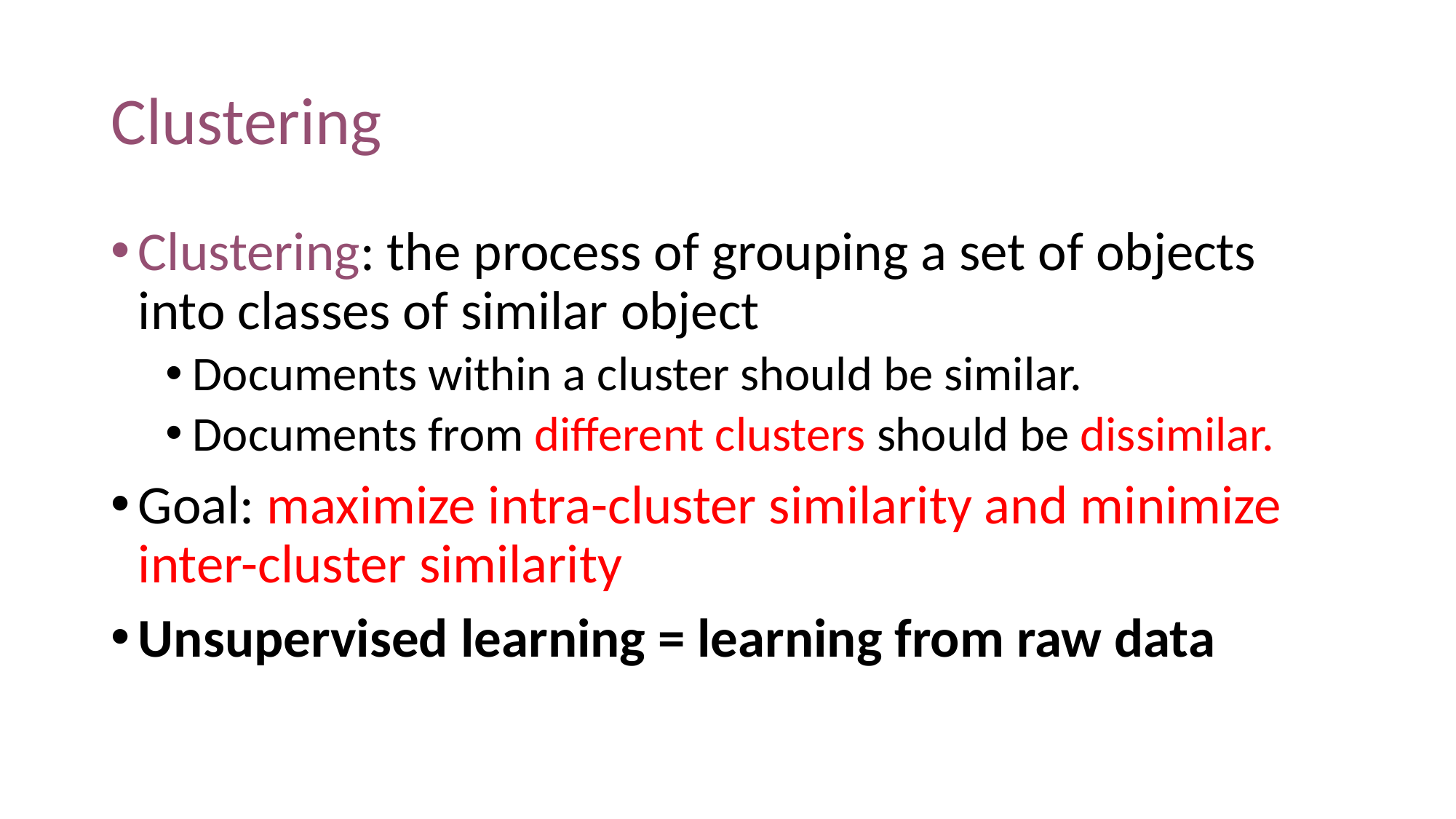

# Clustering
Clustering: the process of grouping a set of objects into classes of similar object
Documents within a cluster should be similar.
Documents from different clusters should be dissimilar.
Goal: maximize intra-cluster similarity and minimize inter-cluster similarity
Unsupervised learning = learning from raw data